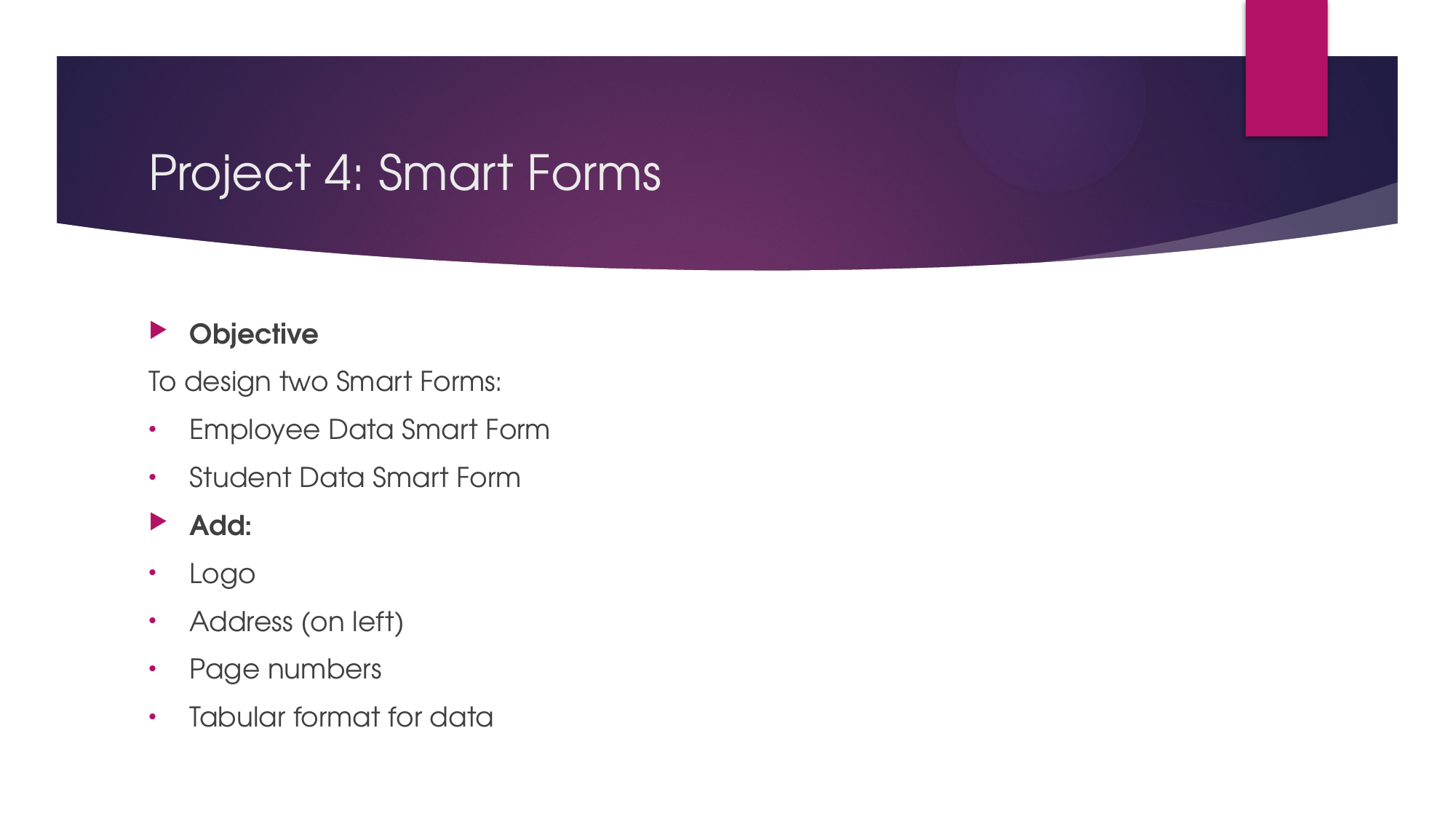

# Project 4: Smart Forms
Objective
To design two Smart Forms:
Employee Data Smart Form
Student Data Smart Form
Add:
Logo
Address (on left)
Page numbers
Tabular format for data